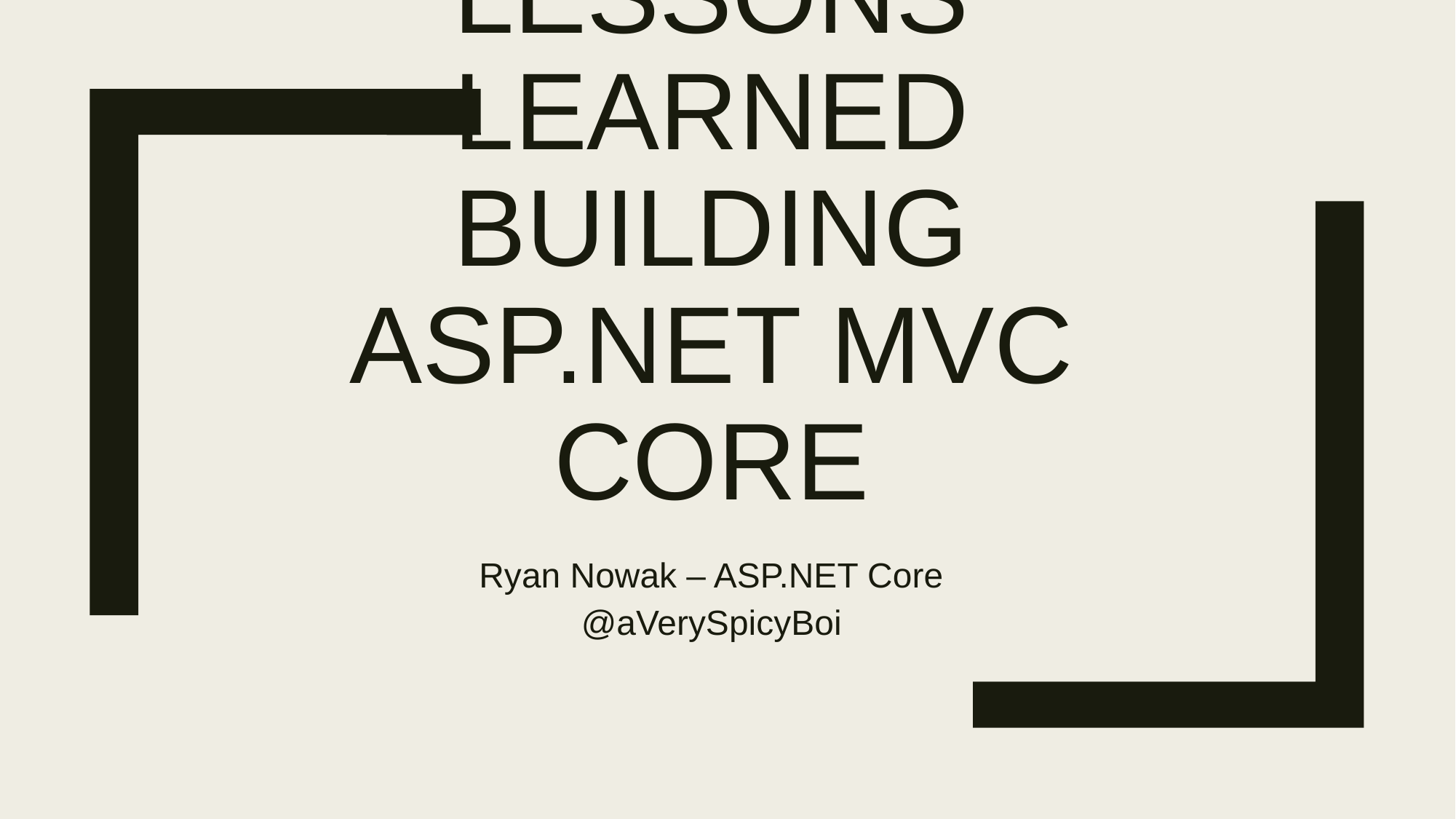

# Lessons learned building ASP.NET MVC Core
Ryan Nowak – ASP.NET Core
@aVerySpicyBoi